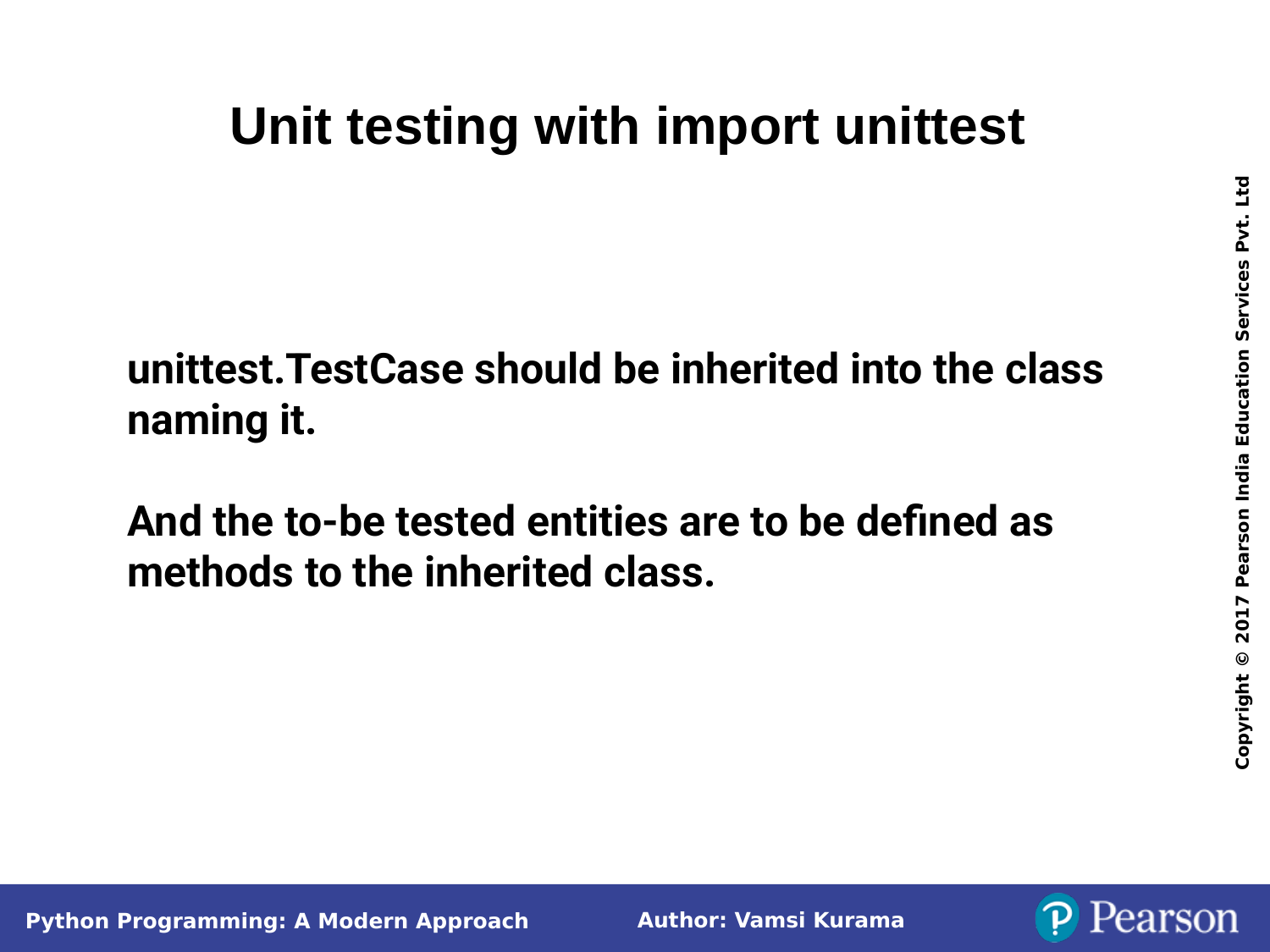

Unit testing with import unittest

unittest.TestCase should be inherited into the class naming it.

And the to-be tested entities are to be defined as methods to the inherited class.